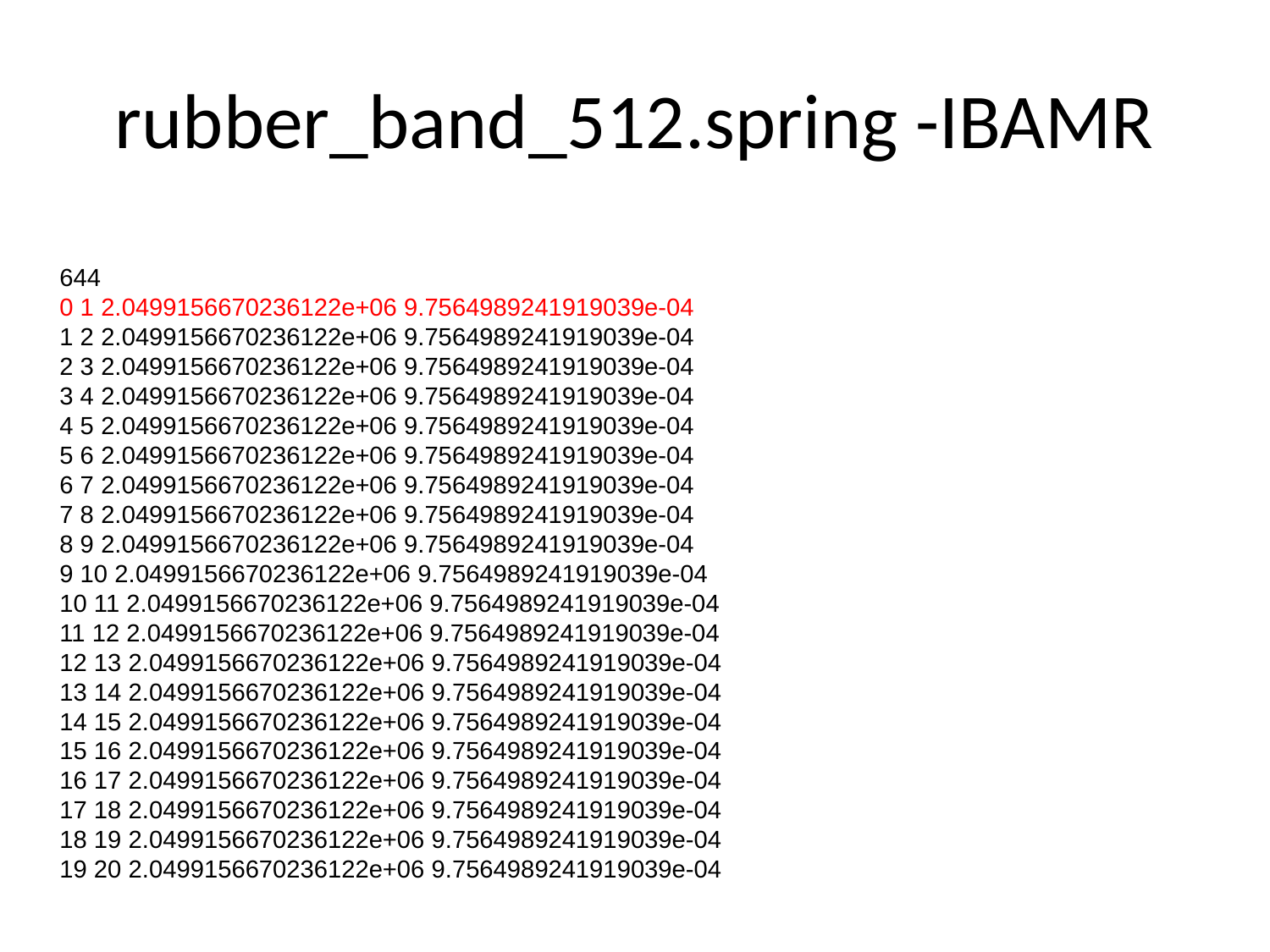

# rubber_band_512.spring -IBAMR
644
0 1 2.0499156670236122e+06 9.7564989241919039e-04
1 2 2.0499156670236122e+06 9.7564989241919039e-04
2 3 2.0499156670236122e+06 9.7564989241919039e-04
3 4 2.0499156670236122e+06 9.7564989241919039e-04
4 5 2.0499156670236122e+06 9.7564989241919039e-04
5 6 2.0499156670236122e+06 9.7564989241919039e-04
6 7 2.0499156670236122e+06 9.7564989241919039e-04
7 8 2.0499156670236122e+06 9.7564989241919039e-04
8 9 2.0499156670236122e+06 9.7564989241919039e-04
9 10 2.0499156670236122e+06 9.7564989241919039e-04
10 11 2.0499156670236122e+06 9.7564989241919039e-04
11 12 2.0499156670236122e+06 9.7564989241919039e-04
12 13 2.0499156670236122e+06 9.7564989241919039e-04
13 14 2.0499156670236122e+06 9.7564989241919039e-04
14 15 2.0499156670236122e+06 9.7564989241919039e-04
15 16 2.0499156670236122e+06 9.7564989241919039e-04
16 17 2.0499156670236122e+06 9.7564989241919039e-04
17 18 2.0499156670236122e+06 9.7564989241919039e-04
18 19 2.0499156670236122e+06 9.7564989241919039e-04
19 20 2.0499156670236122e+06 9.7564989241919039e-04